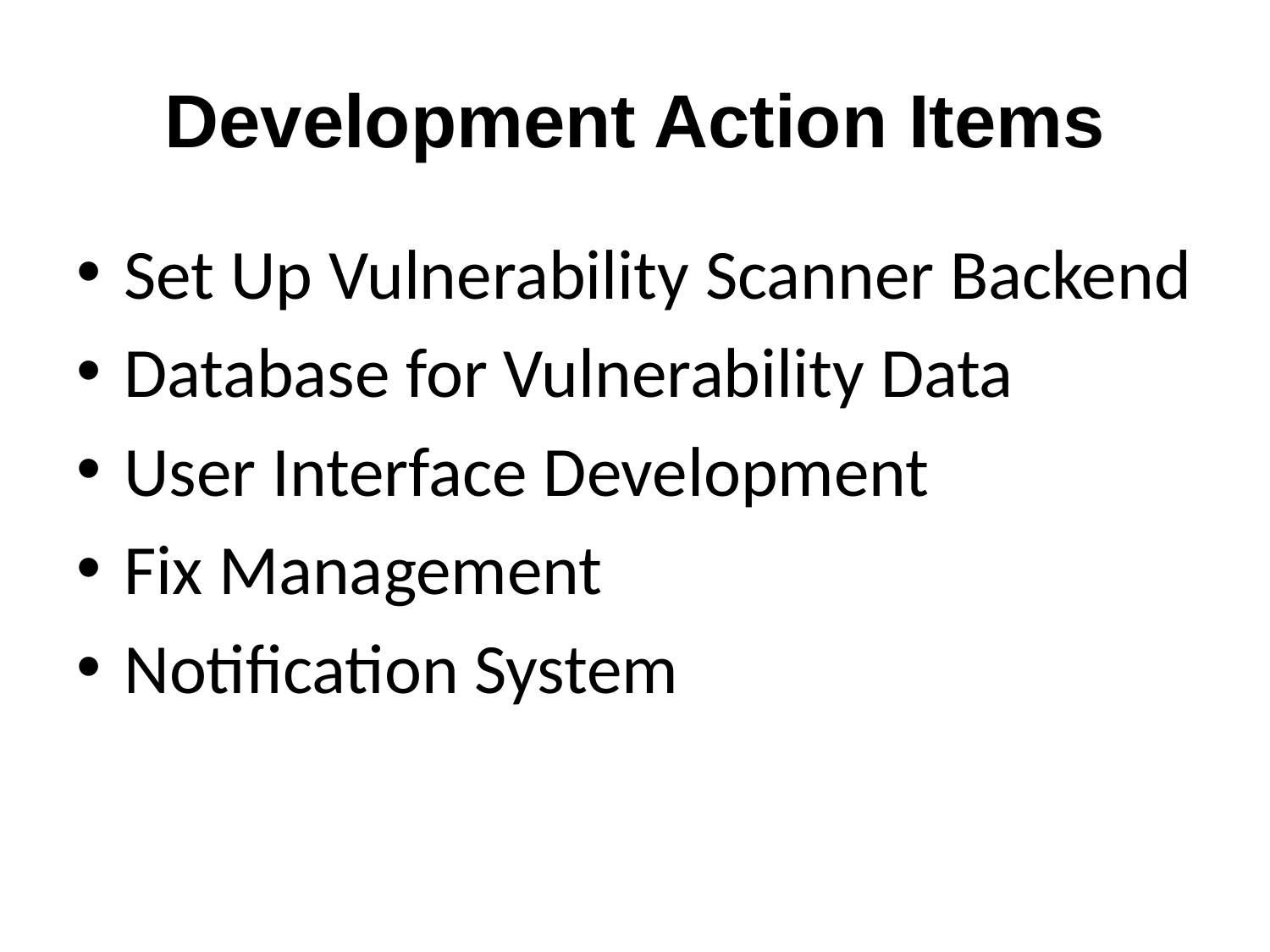

# Development Action Items
Set Up Vulnerability Scanner Backend
Database for Vulnerability Data
User Interface Development
Fix Management
Notification System